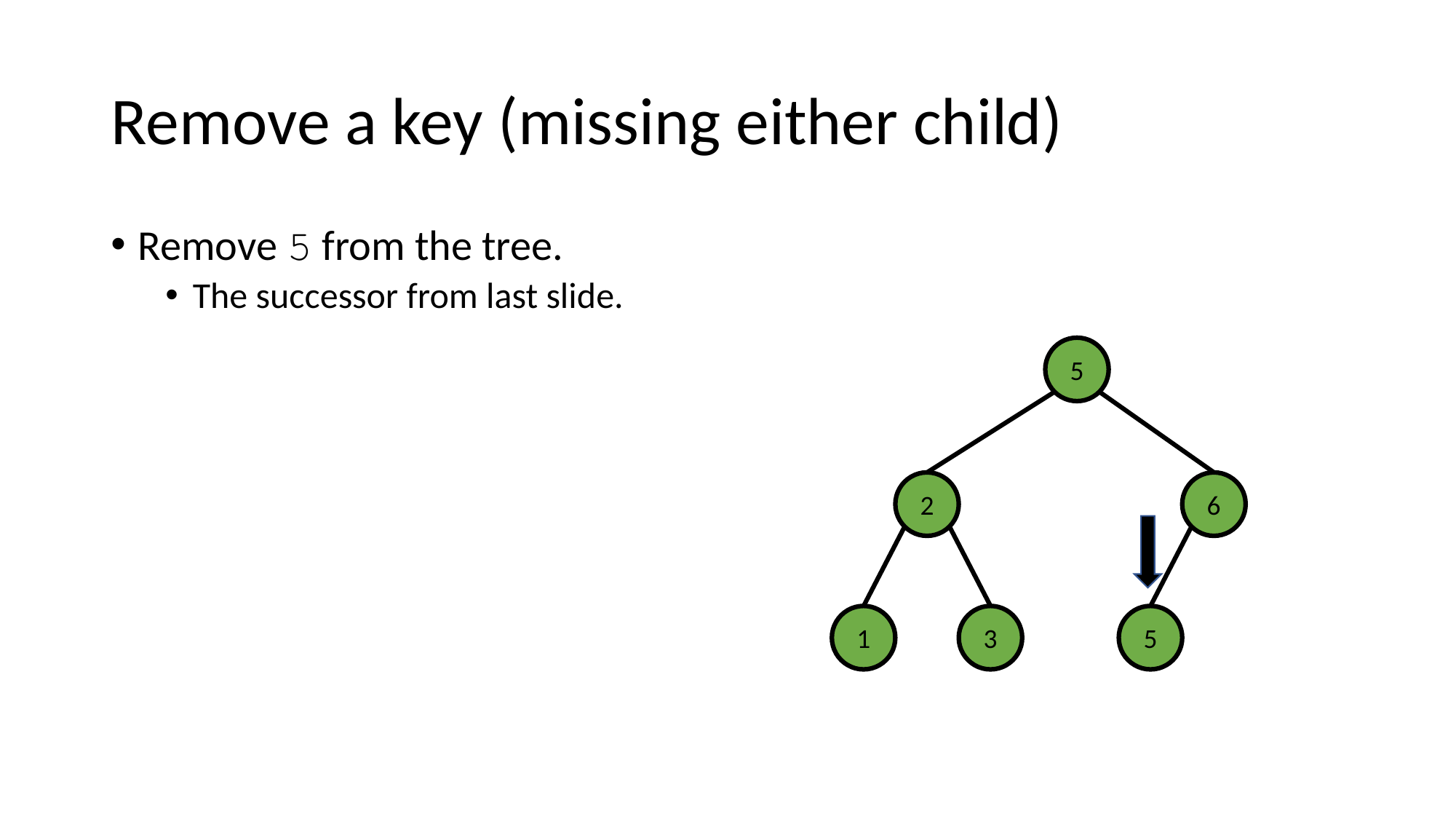

# Remove a key (missing either child)
Remove 5 from the tree.
The successor from last slide.
5
2
6
1
3
5